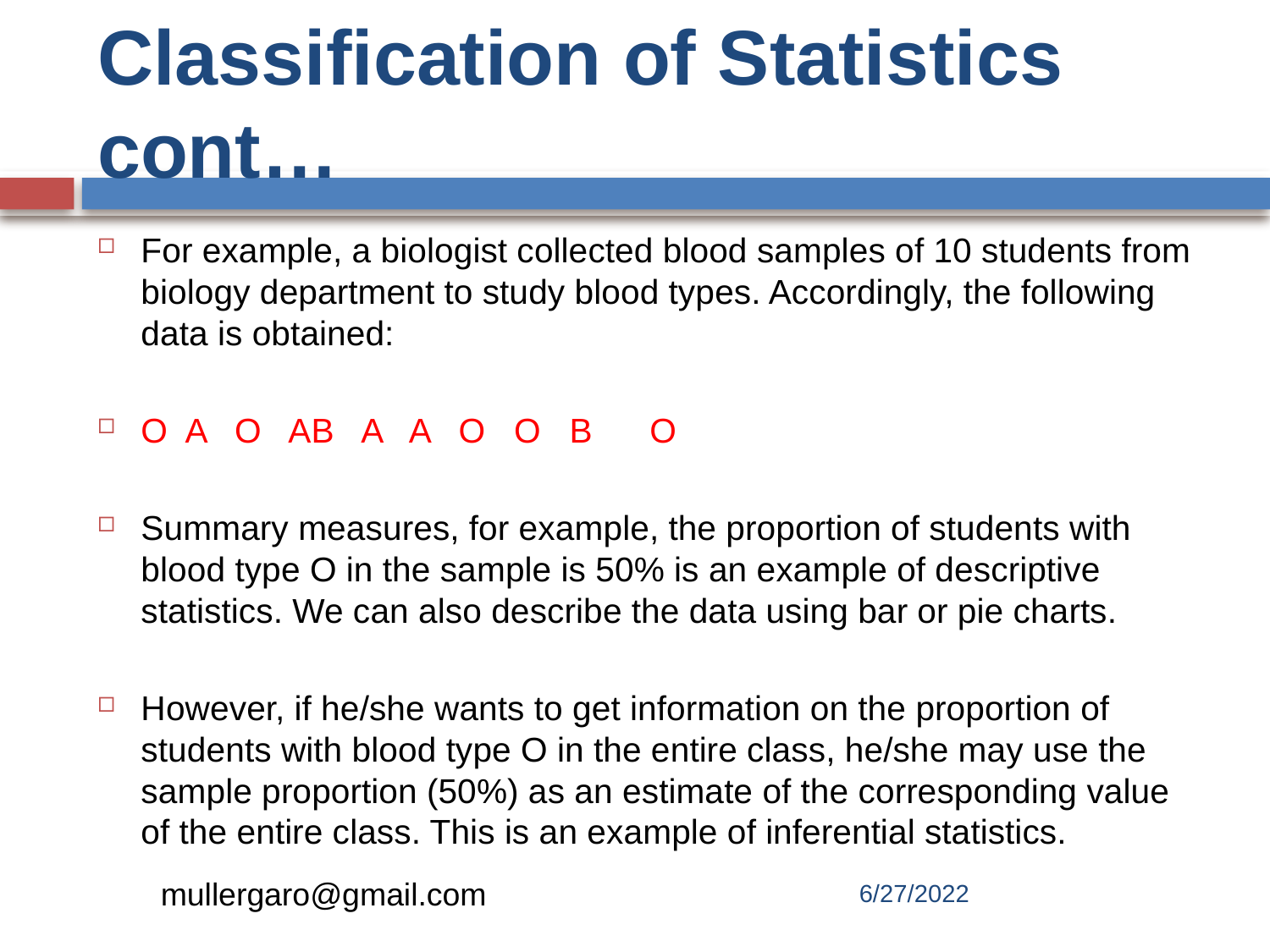

# Classification of Statistics cont…
For example, a biologist collected blood samples of 10 students from biology department to study blood types. Accordingly, the following data is obtained:

O  A   O   AB   A   A   O   O   B      O

Summary measures, for example, the proportion of students with blood type O in the sample is 50% is an example of descriptive statistics. We can also describe the data using bar or pie charts.

However, if he/she wants to get information on the proportion of students with blood type O in the entire class, he/she may use the sample proportion (50%) as an estimate of the corresponding value of the entire class. This is an example of inferential statistics.

mullergaro@gmail.com
6/27/2022